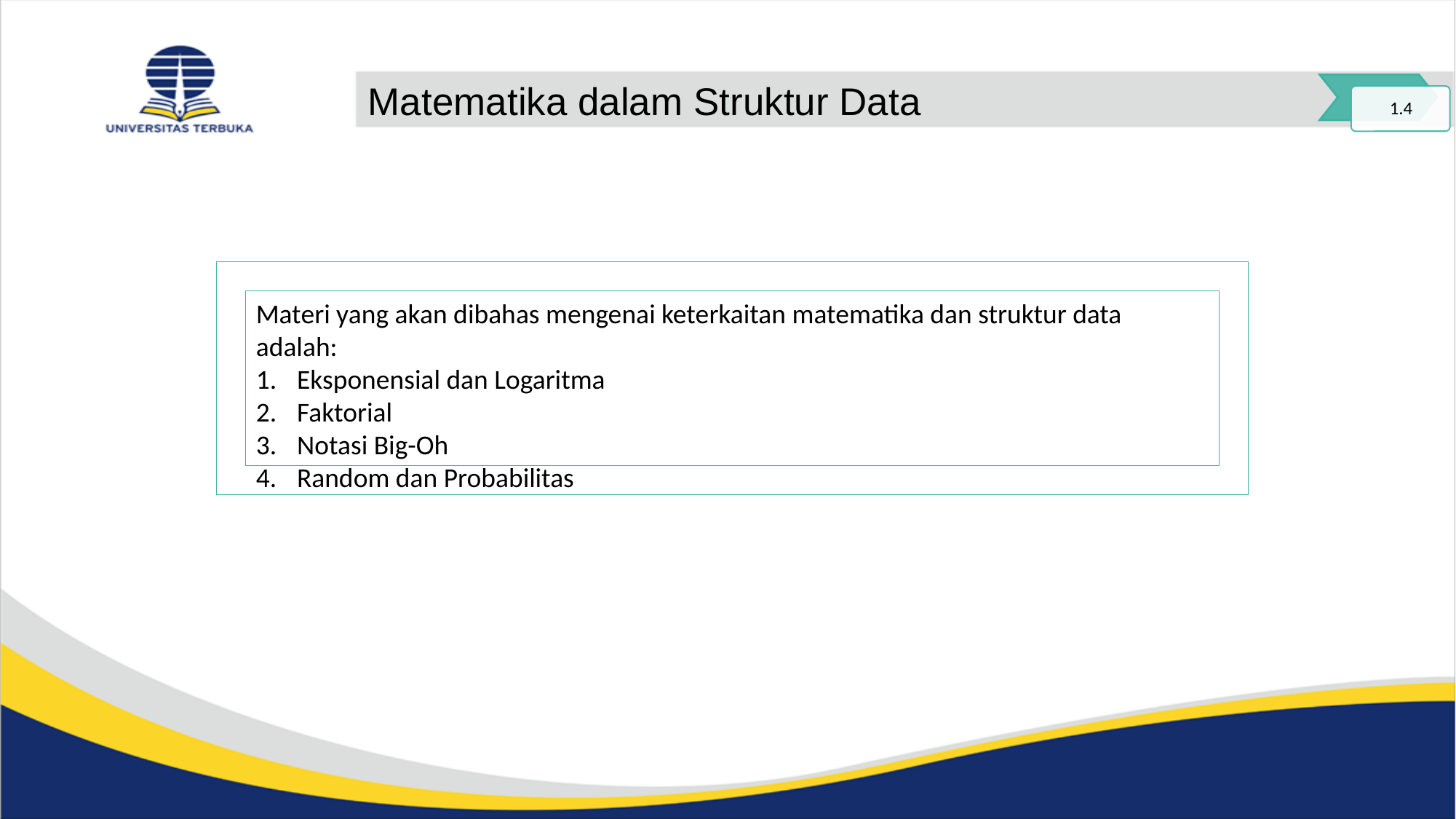

1.4
Matematika dalam Struktur Data
Materi yang akan dibahas mengenai keterkaitan matematika dan struktur data adalah:
Eksponensial dan Logaritma
Faktorial
Notasi Big-Oh
Random dan Probabilitas